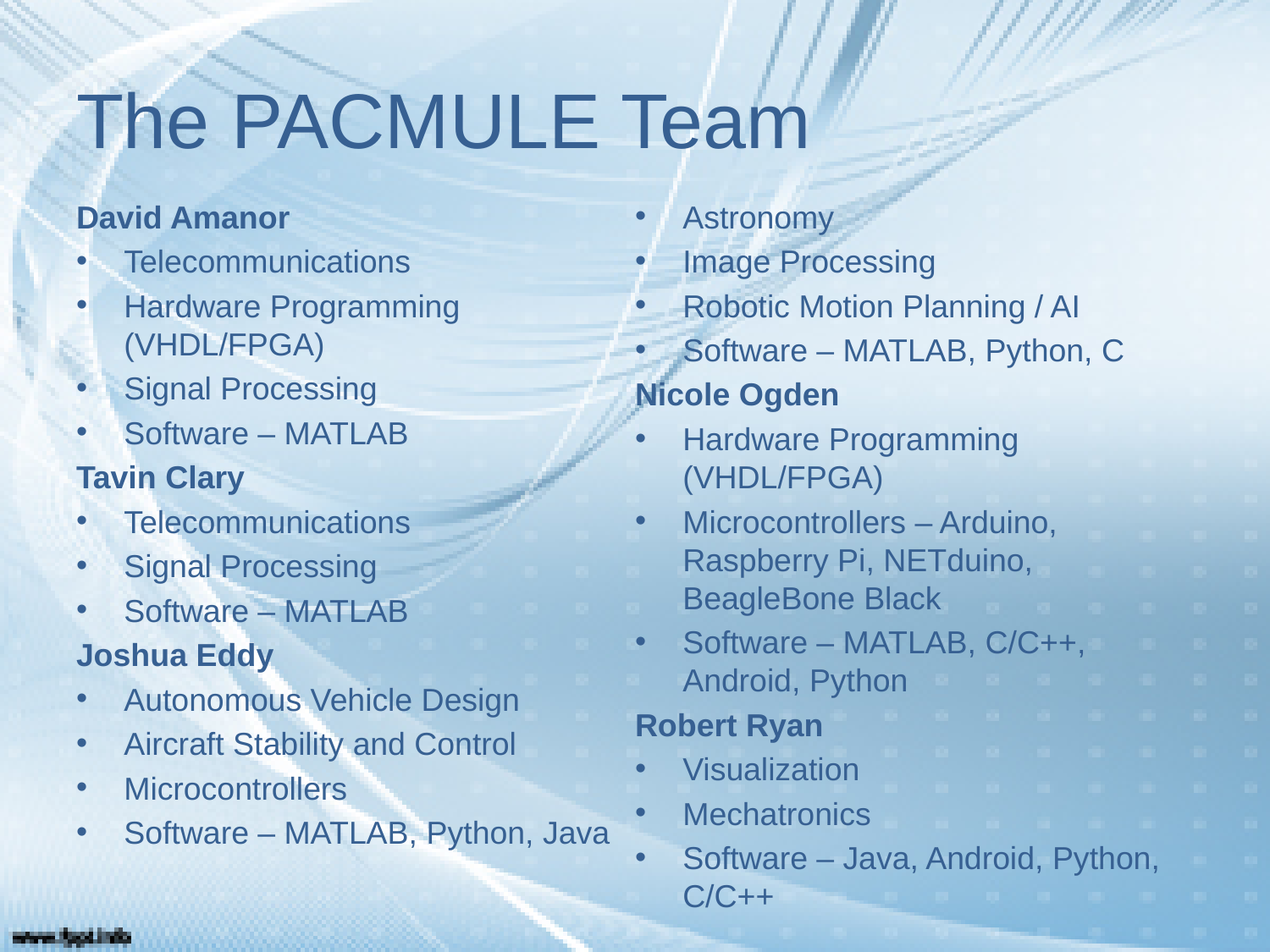

# The PACMULE Team
David Amanor
Telecommunications
Hardware Programming (VHDL/FPGA)
Signal Processing
Software – MATLAB
Tavin Clary
Telecommunications
Signal Processing
Software – MATLAB
Joshua Eddy
Autonomous Vehicle Design
Aircraft Stability and Control
Microcontrollers
Software – MATLAB, Python, Java

Niti Madhugiri
Astronomy
Image Processing
Robotic Motion Planning / AI
Software – MATLAB, Python, C
Nicole Ogden
Hardware Programming (VHDL/FPGA)
Microcontrollers – Arduino, Raspberry Pi, NETduino, BeagleBone Black
Software – MATLAB, C/C++, Android, Python
Robert Ryan
Visualization
Mechatronics
Software – Java, Android, Python, C/C++